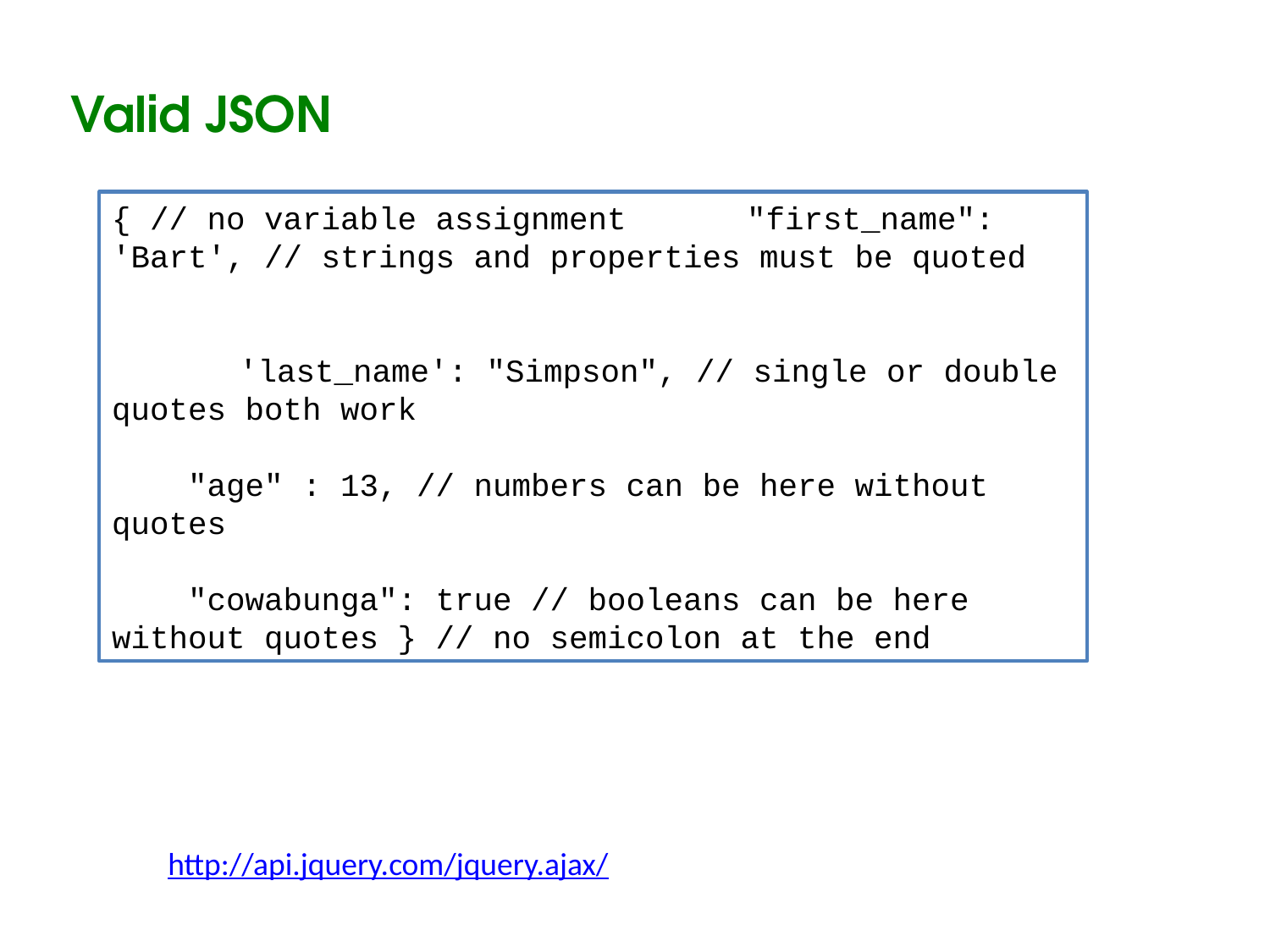

# Valid JSON
{ // no variable assignment 	"first_name": 'Bart', // strings and properties must be quoted

	'last_name': "Simpson", // single or double quotes both work

    "age" : 13, // numbers can be here without quotes

    "cowabunga": true // booleans can be here without quotes } // no semicolon at the end

http://api.jquery.com/jquery.ajax/